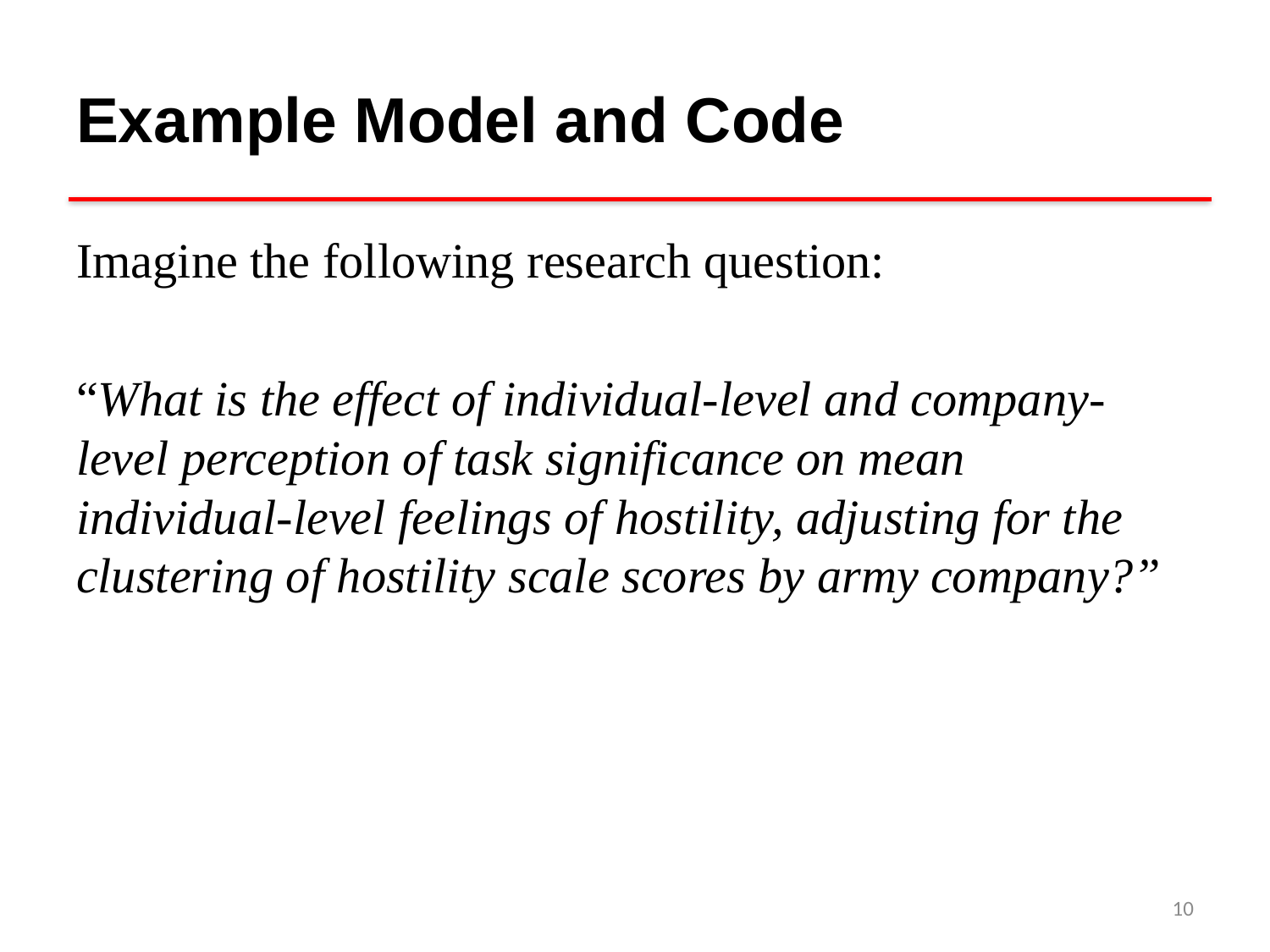

# Example Model and Code
Imagine the following research question:

“What is the effect of individual-level and company-level perception of task significance on mean individual-level feelings of hostility, adjusting for the clustering of hostility scale scores by army company?”
10